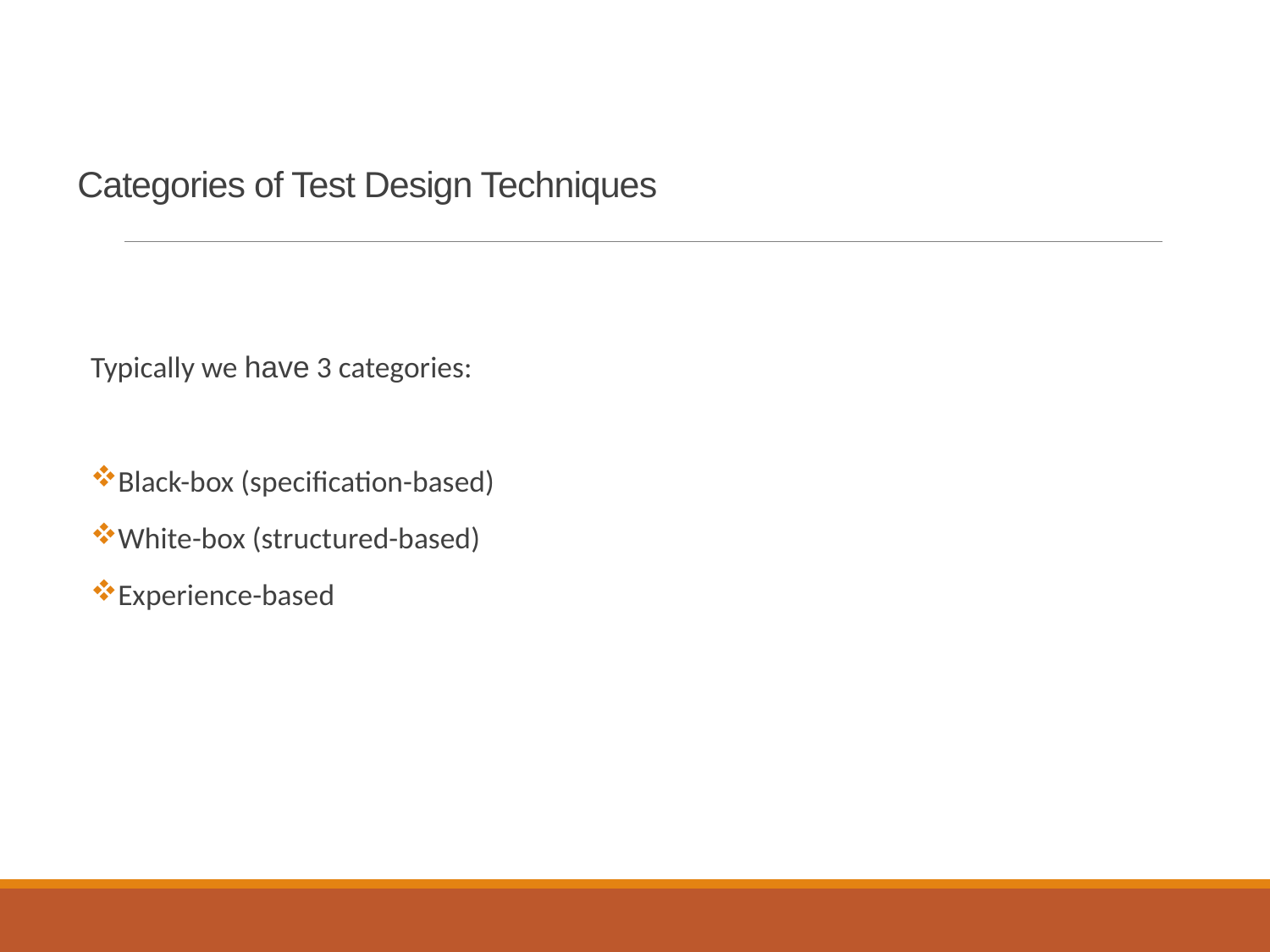

# Categories of Test Design Techniques
Typically we have 3 categories:

Black-box (specification-based)
White-box (structured-based)
Experience-based